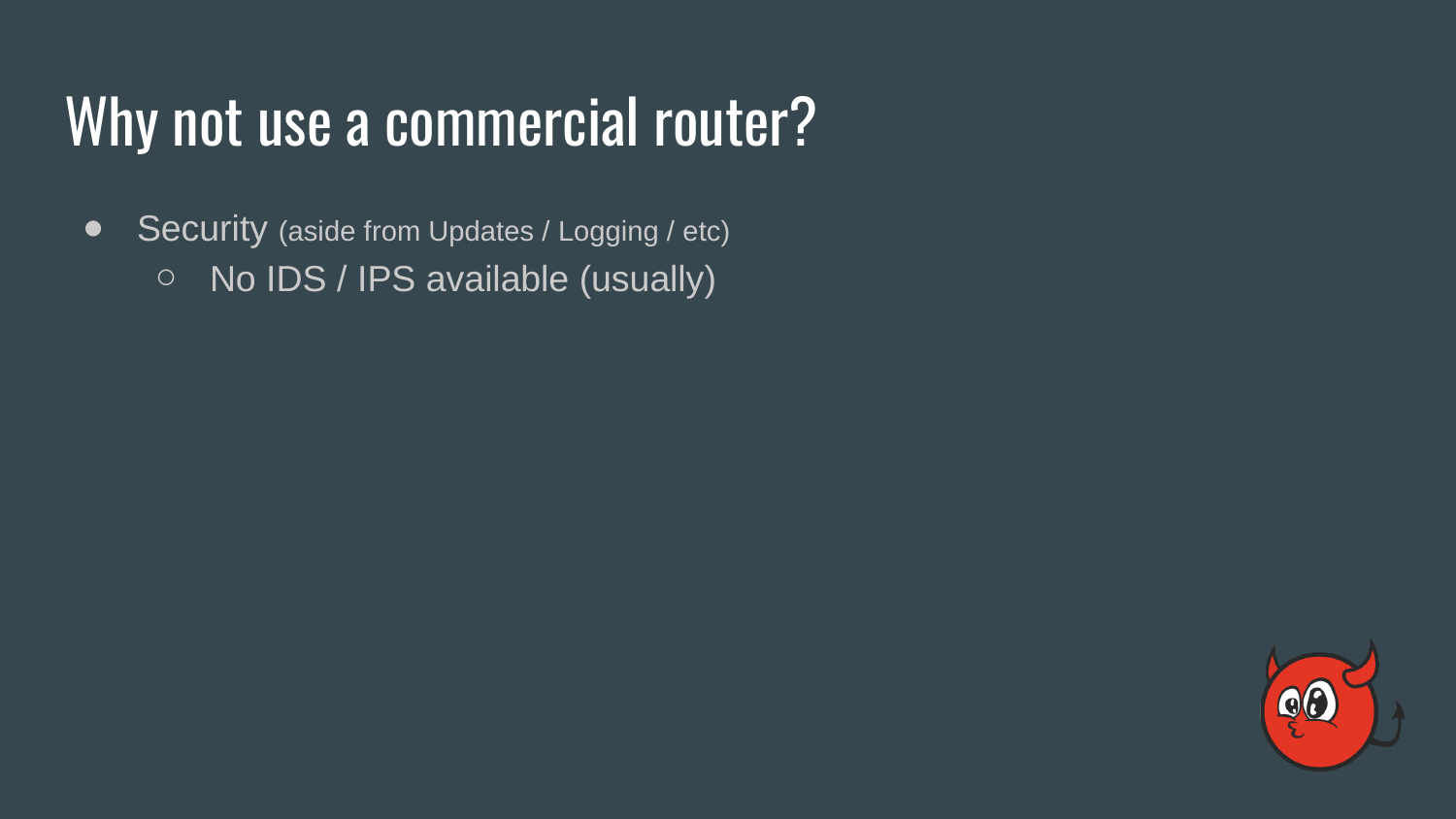

# Why not use a commercial router?
Security (aside from Updates / Logging / etc)
No IDS / IPS available (usually)